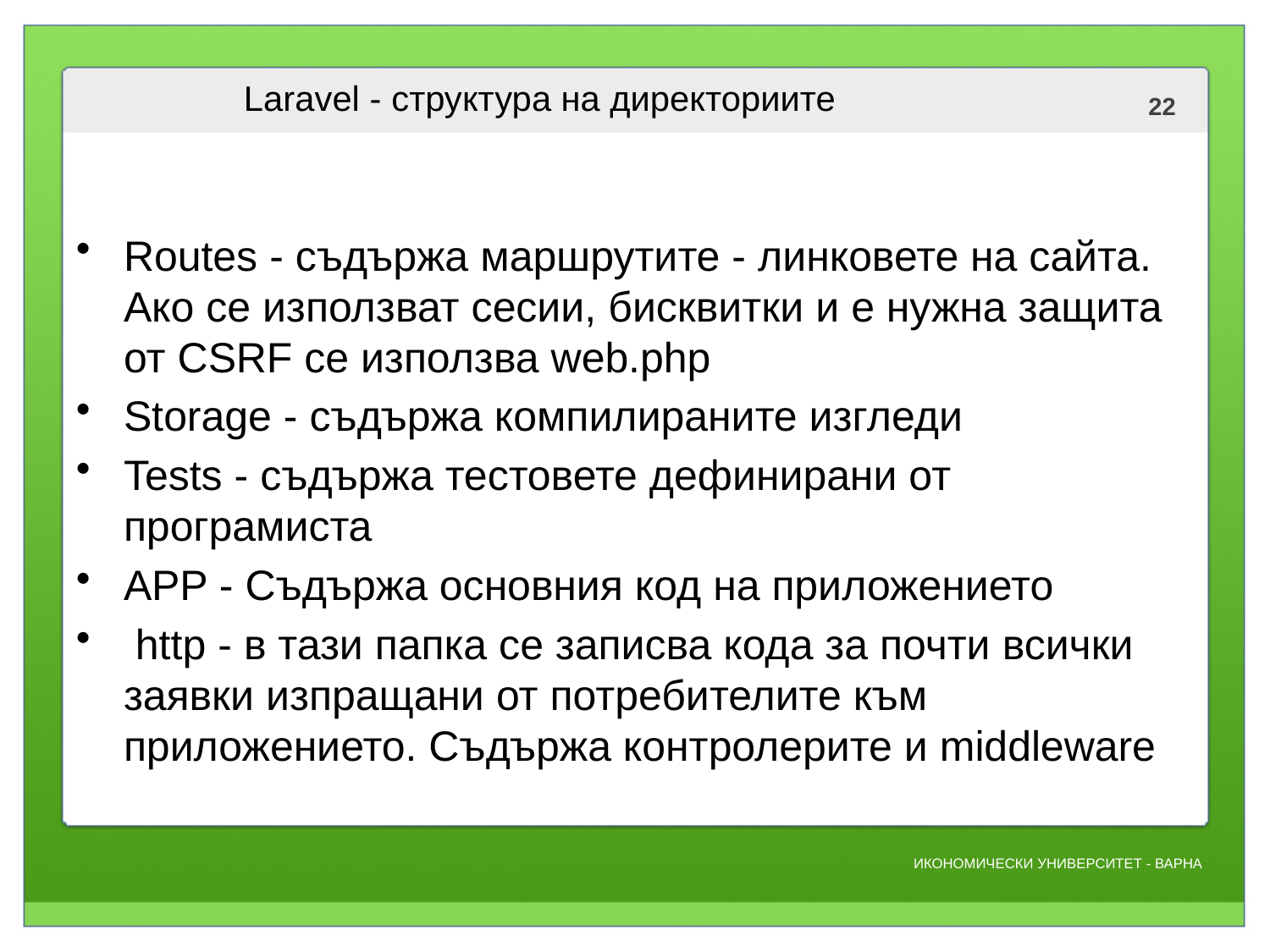

# Laravel - структура на директориите
Routes - съдържа маршрутите - линковете на сайта. Ако се използват сесии, бисквитки и е нужна защита от CSRF се използва web.php
Storage - съдържа компилираните изгледи
Tests - съдържа тестовете дефинирани от програмиста
APP - Съдържа основния код на приложението
 http - в тази папка се записва кода за почти всички заявки изпращани от потребителите към приложението. Съдържа контролерите и middleware